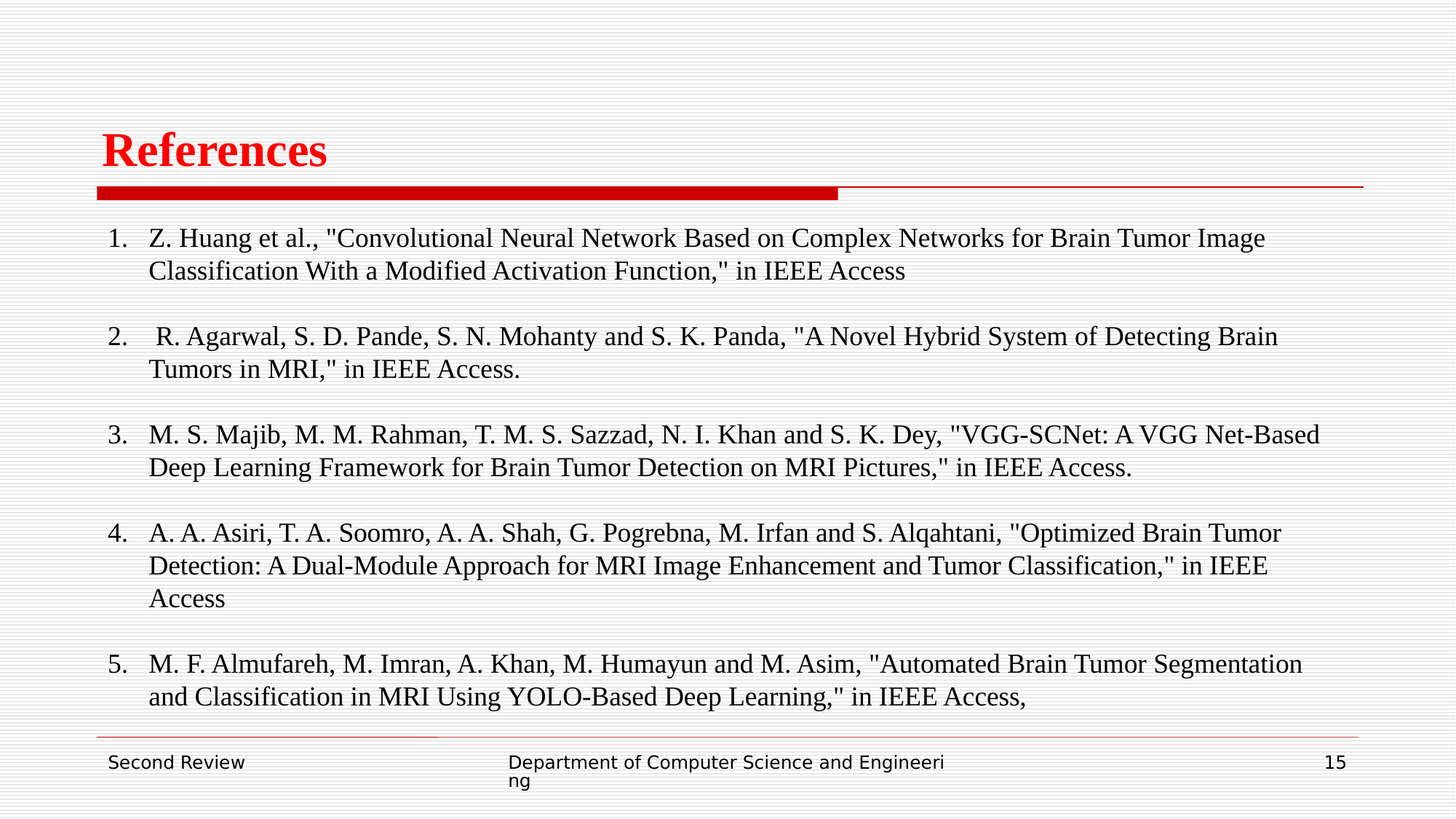

# References
Z. Huang et al., "Convolutional Neural Network Based on Complex Networks for Brain Tumor Image Classification With a Modified Activation Function," in IEEE Access

 R. Agarwal, S. D. Pande, S. N. Mohanty and S. K. Panda, "A Novel Hybrid System of Detecting Brain Tumors in MRI," in IEEE Access.

M. S. Majib, M. M. Rahman, T. M. S. Sazzad, N. I. Khan and S. K. Dey, "VGG-SCNet: A VGG Net-Based Deep Learning Framework for Brain Tumor Detection on MRI Pictures," in IEEE Access.

A. A. Asiri, T. A. Soomro, A. A. Shah, G. Pogrebna, M. Irfan and S. Alqahtani, "Optimized Brain Tumor Detection: A Dual-Module Approach for MRI Image Enhancement and Tumor Classification," in IEEE Access

M. F. Almufareh, M. Imran, A. Khan, M. Humayun and M. Asim, "Automated Brain Tumor Segmentation and Classification in MRI Using YOLO-Based Deep Learning," in IEEE Access,

Second Review
Department of Computer Science and Engineering
15